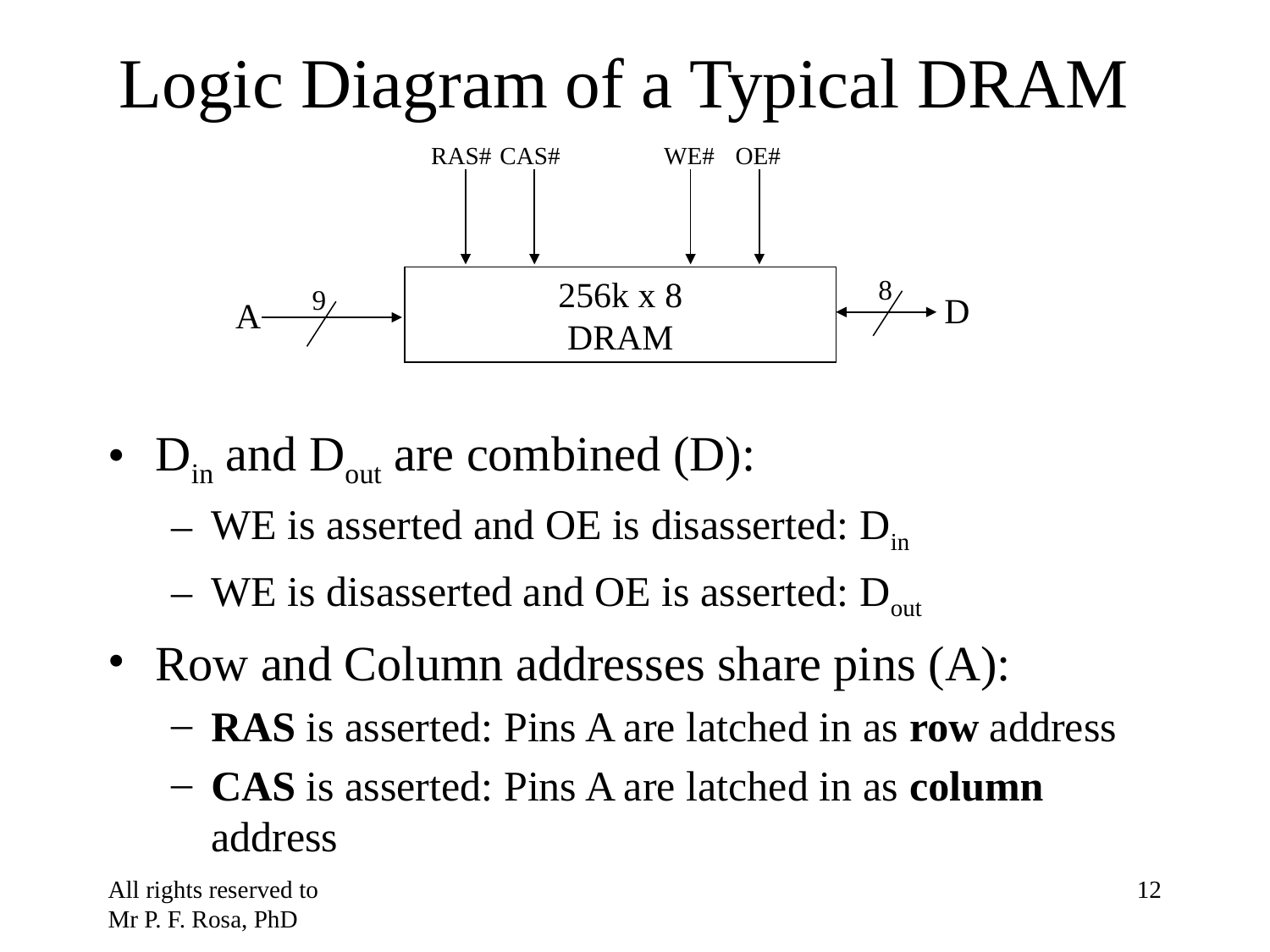

# Logic Diagram of a Typical DRAM
RAS#
CAS#
WE#
OE#
8
256k x 8
DRAM
9
D
A
Din and Dout are combined (D):
WE is asserted and OE is disasserted: Din
WE is disasserted and OE is asserted: Dout
Row and Column addresses share pins (A):
RAS is asserted: Pins A are latched in as row address
CAS is asserted: Pins A are latched in as column address
All rights reserved to Mr P. F. Rosa, PhD
12